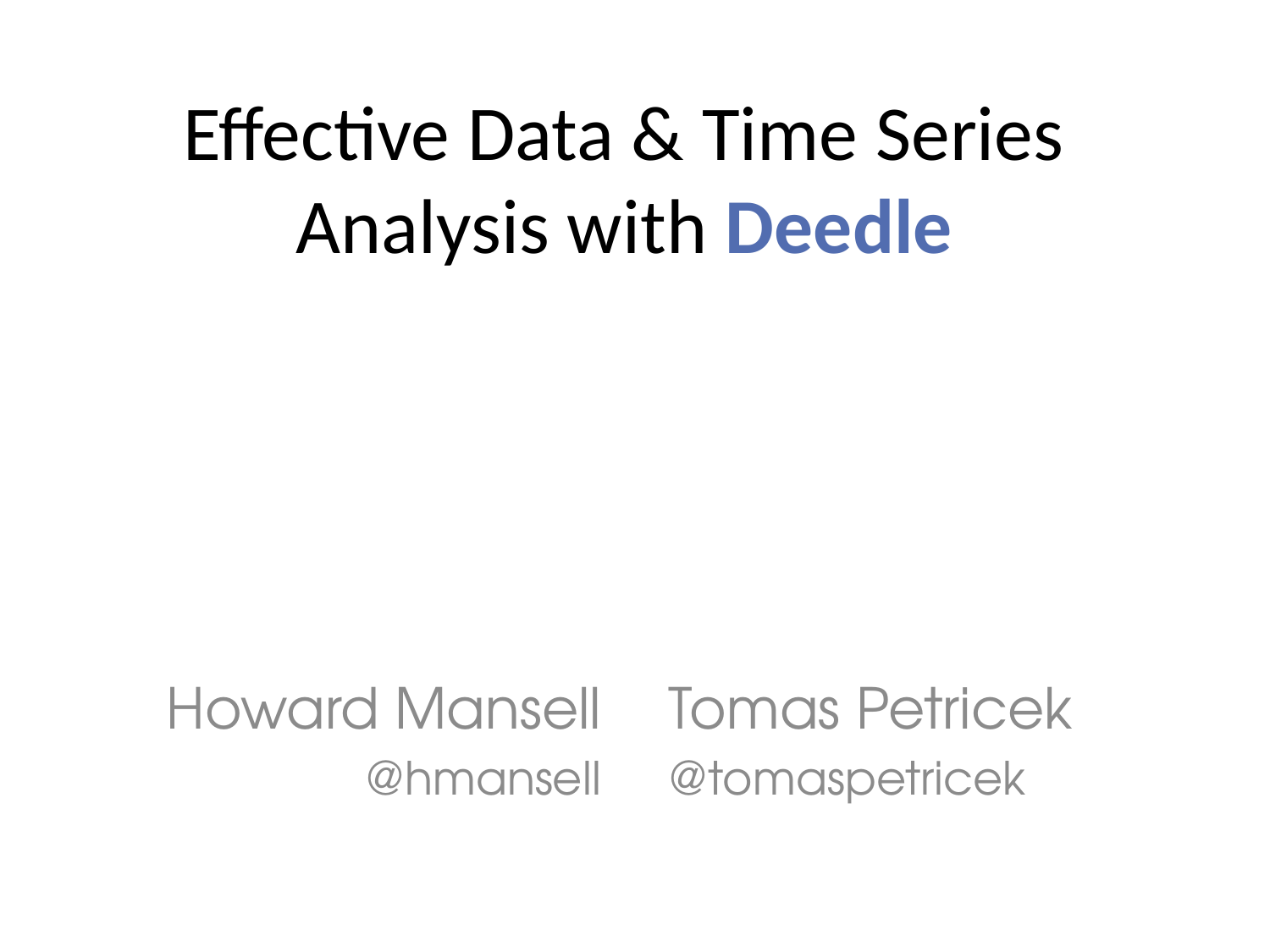

# Effective Data & Time Series Analysis with Deedle
Howard Mansell
@hmansell
Tomas Petricek
@tomaspetricek